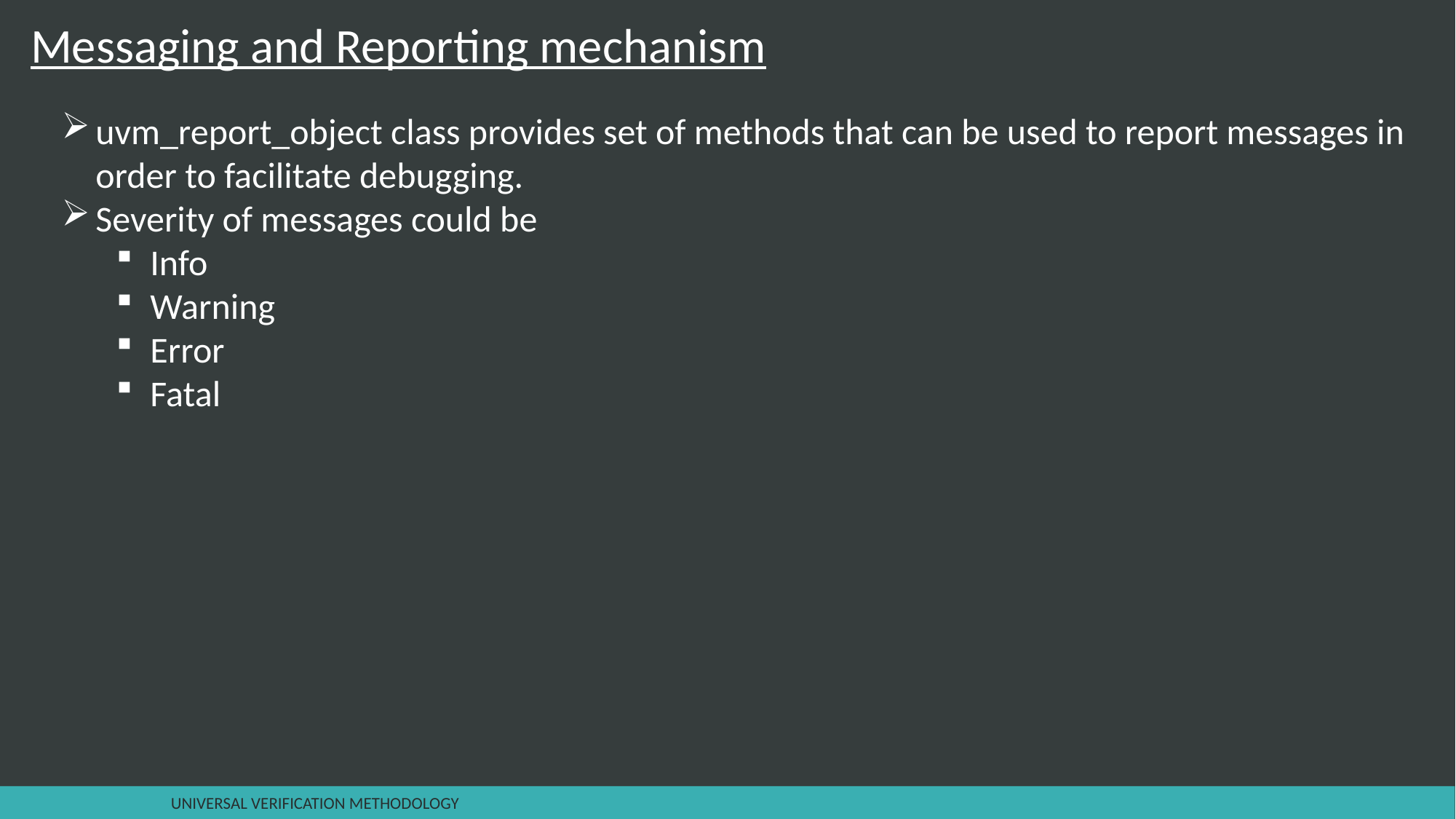

Messaging and Reporting mechanism
uvm_report_object class provides set of methods that can be used to report messages in order to facilitate debugging.
Severity of messages could be
Info
Warning
Error
Fatal
Universal verification Methodology

45